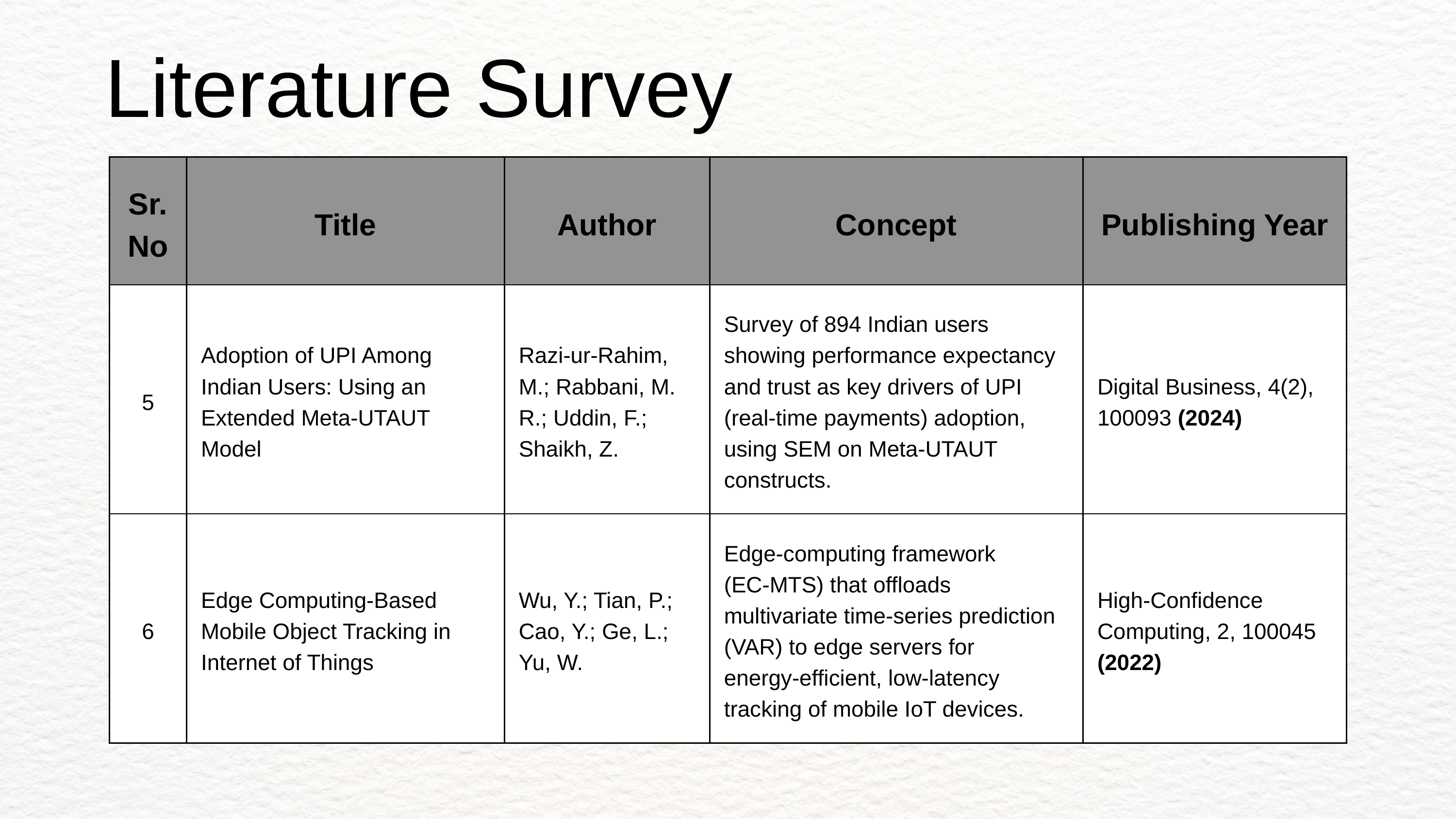

Literature Survey
| Sr. No | Title | Author | Concept | Publishing Year |
| --- | --- | --- | --- | --- |
| 5 | Adoption of UPI Among Indian Users: Using an Extended Meta‑UTAUT Model | Razi‑ur‑Rahim, M.; Rabbani, M. R.; Uddin, F.; Shaikh, Z. | Survey of 894 Indian users showing performance expectancy and trust as key drivers of UPI (real‑time payments) adoption, using SEM on Meta‑UTAUT constructs. | Digital Business, 4(2), 100093 (2024) |
| 6 | Edge Computing‑Based Mobile Object Tracking in Internet of Things | Wu, Y.; Tian, P.; Cao, Y.; Ge, L.; Yu, W. | Edge‑computing framework (EC‑MTS) that offloads multivariate time‑series prediction (VAR) to edge servers for energy‑efficient, low‑latency tracking of mobile IoT devices. | High‑Confidence Computing, 2, 100045 (2022) |